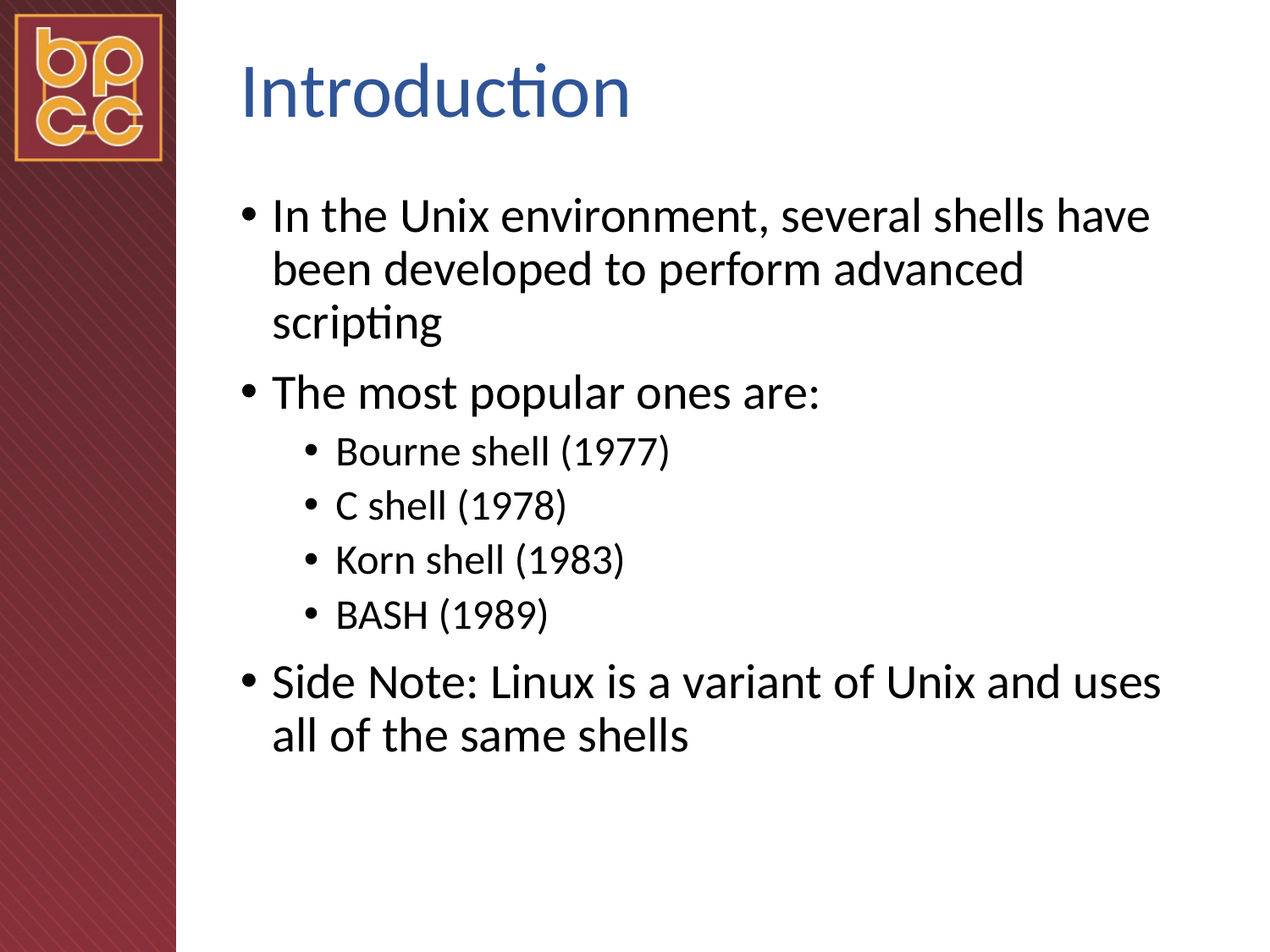

# Introduction
In the Unix environment, several shells have been developed to perform advanced scripting
The most popular ones are:
Bourne shell (1977)
C shell (1978)
Korn shell (1983)
BASH (1989)
Side Note: Linux is a variant of Unix and uses all of the same shells